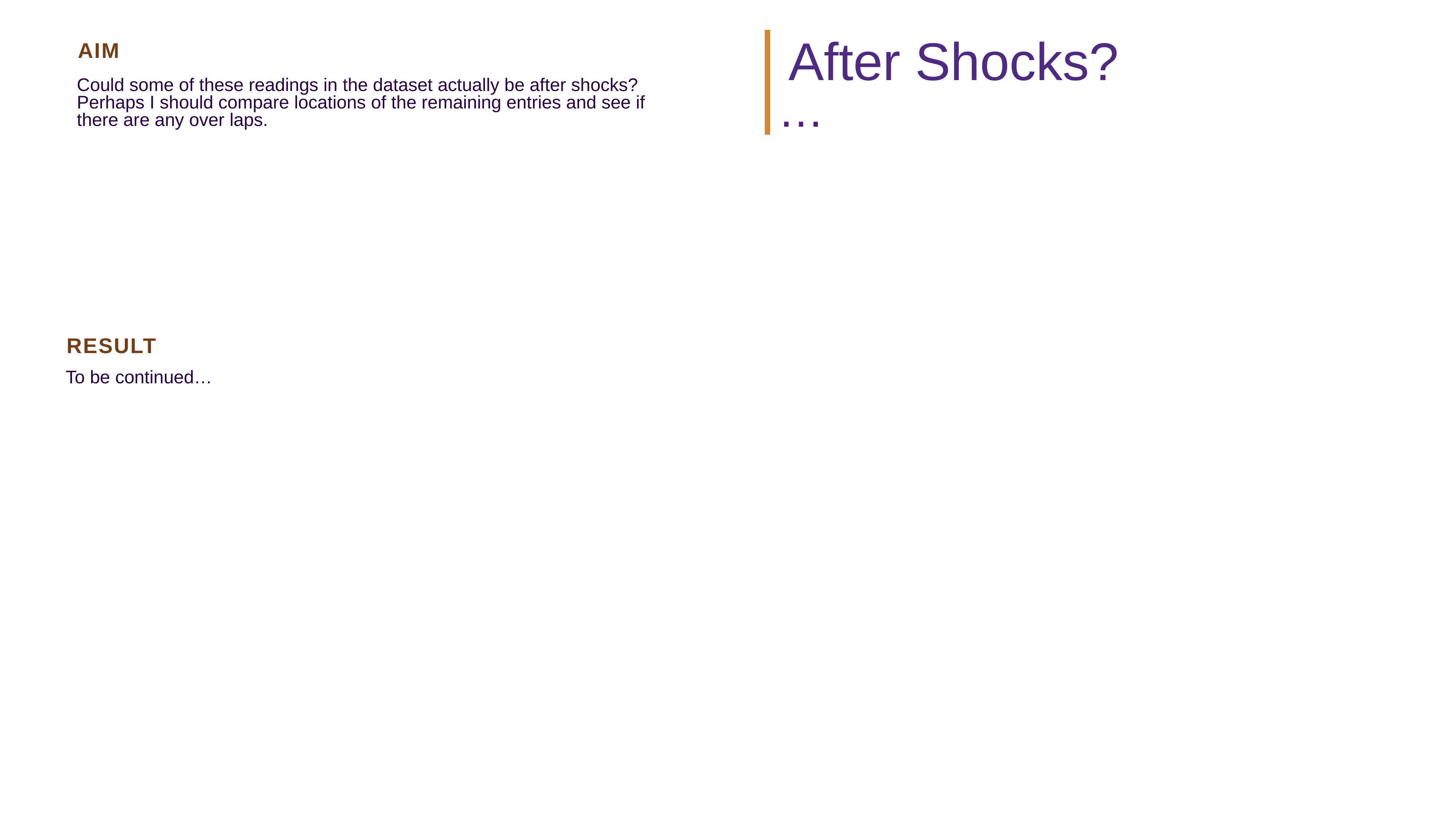

After Shocks?

Aim
Could some of these readings in the dataset actually be after shocks? Perhaps I should compare locations of the remaining entries and see if there are any over laps.
…
Result
To be continued…